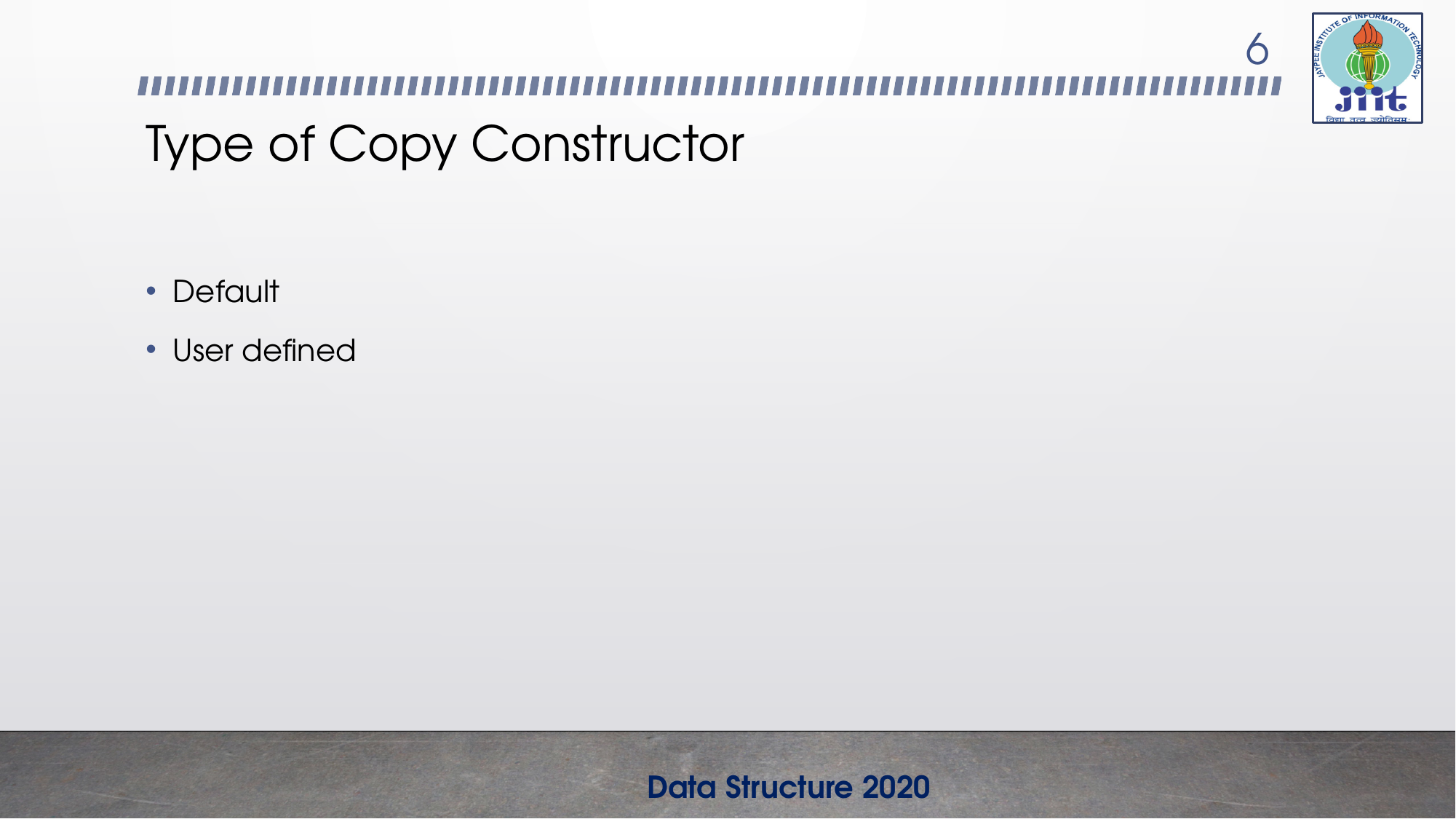

6
# Type of Copy Constructor
Default
User defined